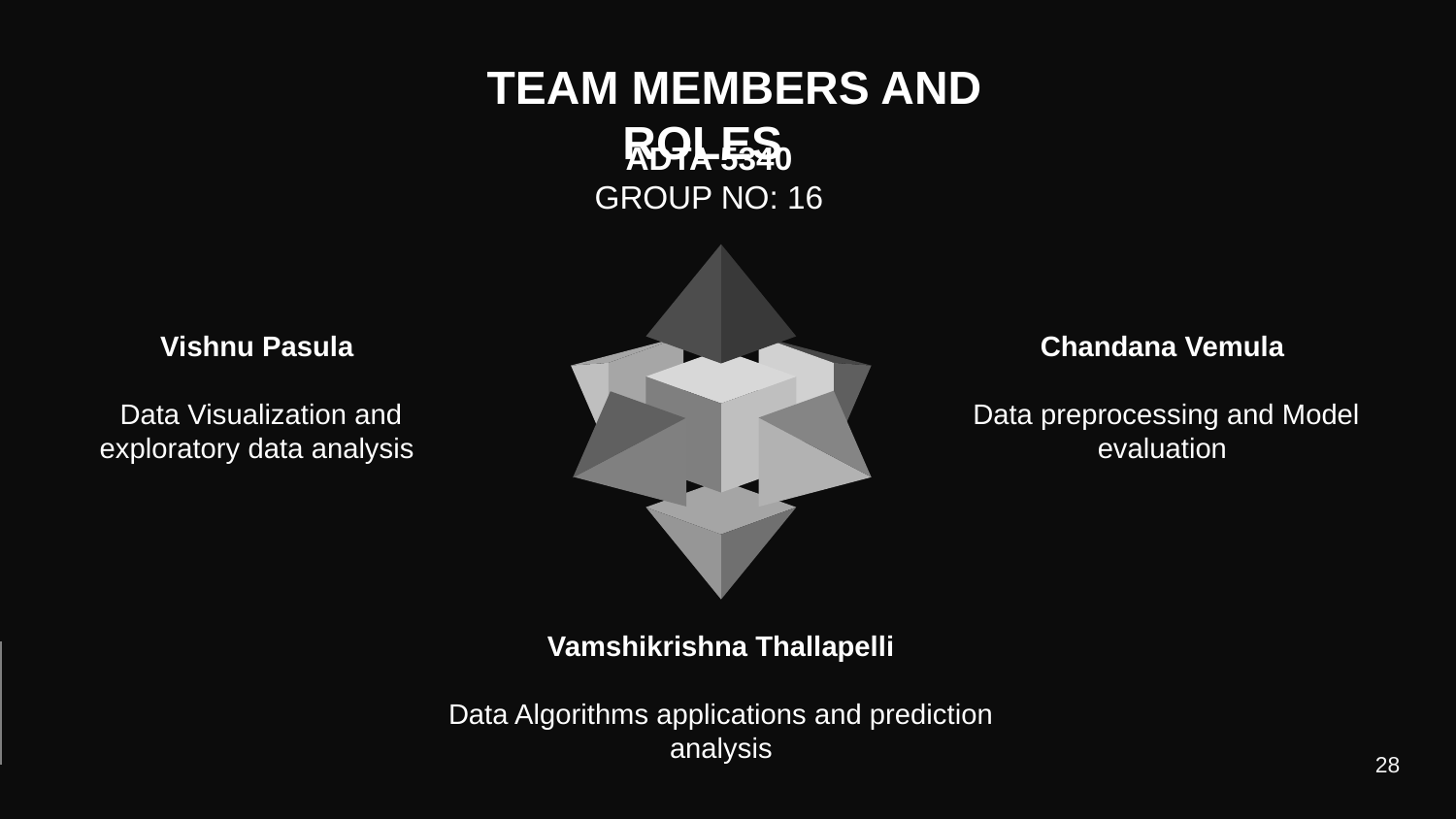

TEAM MEMBERS AND ROLES
ADTA 5340
GROUP NO: 16

Vishnu Pasula

 Data Visualization and exploratory data analysis

Chandana Vemula

Data preprocessing and Model evaluation

Vamshikrishna Thallapelli

Data Algorithms applications and prediction analysis
28